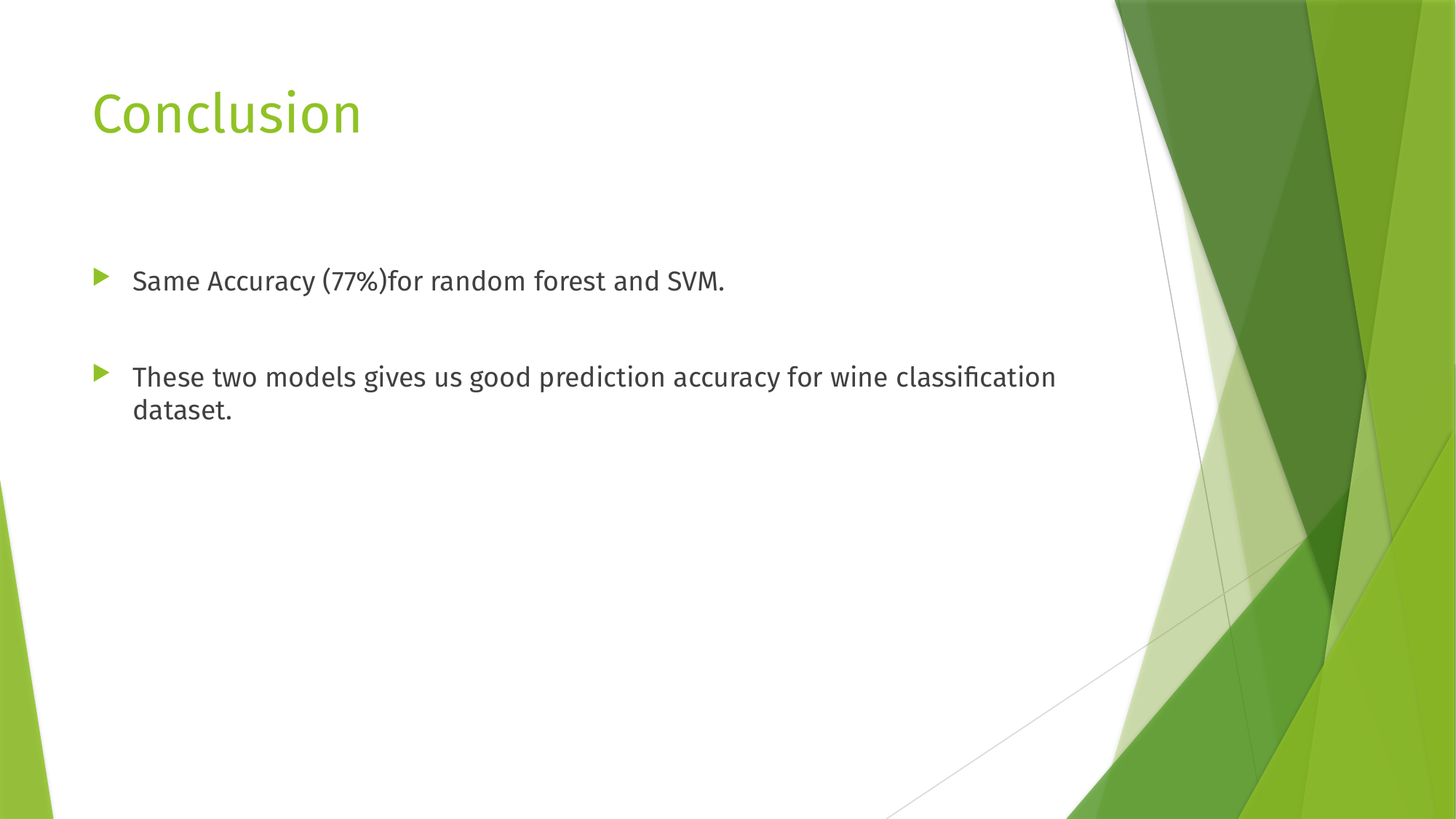

# Conclusion
Same Accuracy (77%)for random forest and SVM.

These two models gives us good prediction accuracy for wine classification dataset.